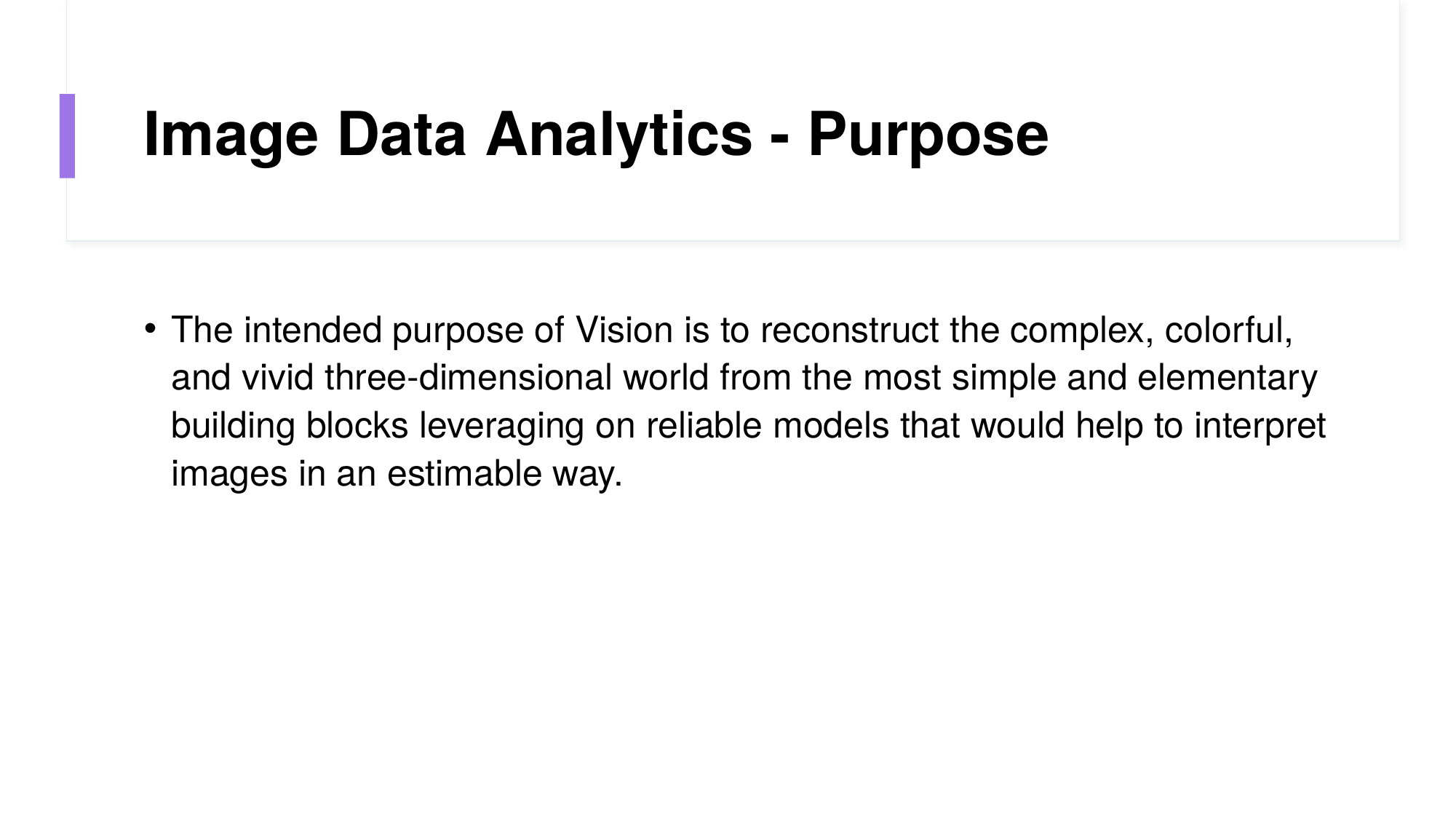

# Image Data Analytics - Purpose
The intended purpose of Vision is to reconstruct the complex, colorful, and vivid three-dimensional world from the most simple and elementary building blocks leveraging on reliable models that would help to interpret images in an estimable way.